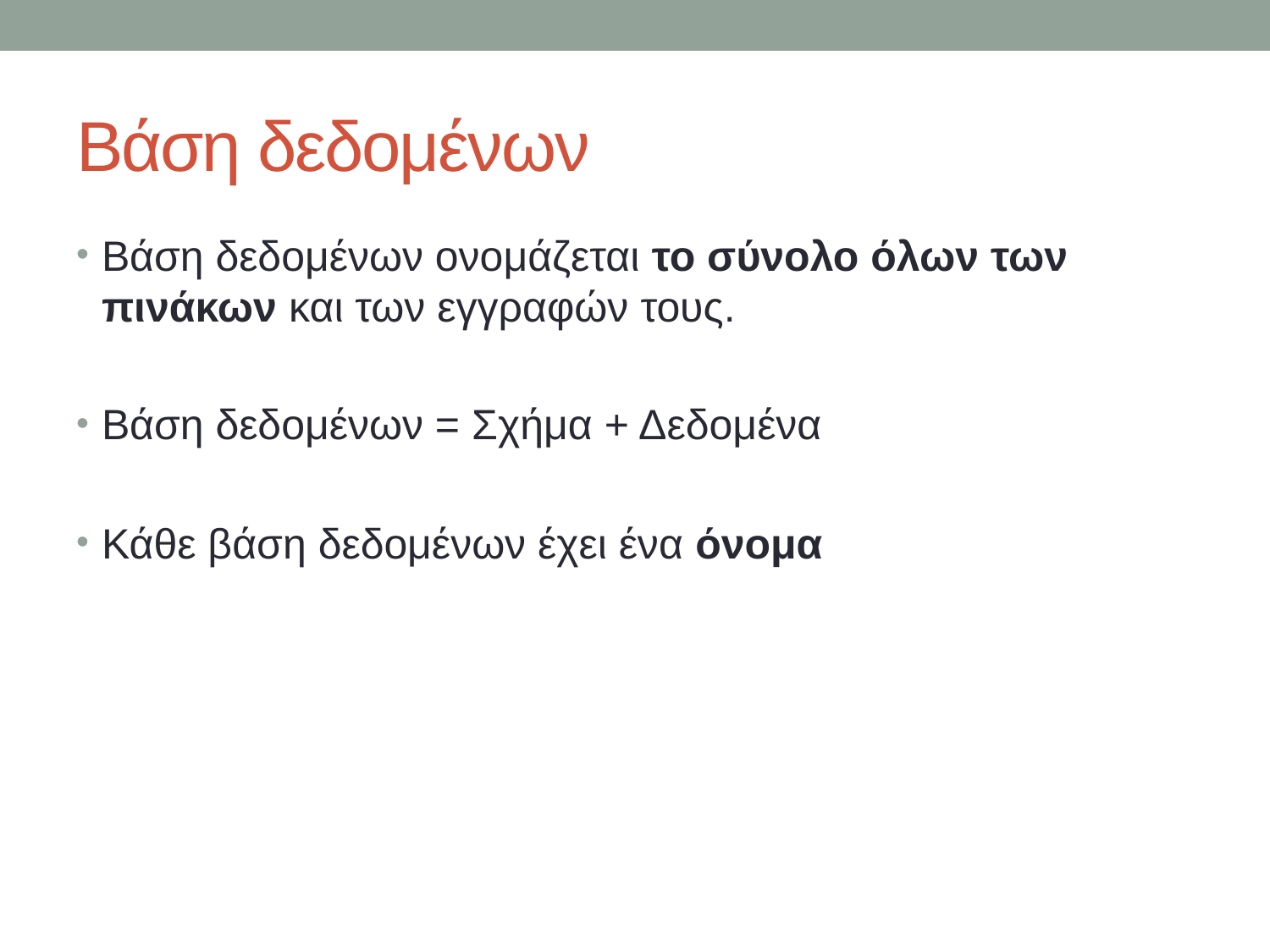

# Βάση δεδομένων
Βάση δεδομένων ονομάζεται το σύνολο όλων των πινάκων και των εγγραφών τους.

Βάση δεδομένων = Σχήμα + Δεδομένα

Κάθε βάση δεδομένων έχει ένα όνομα